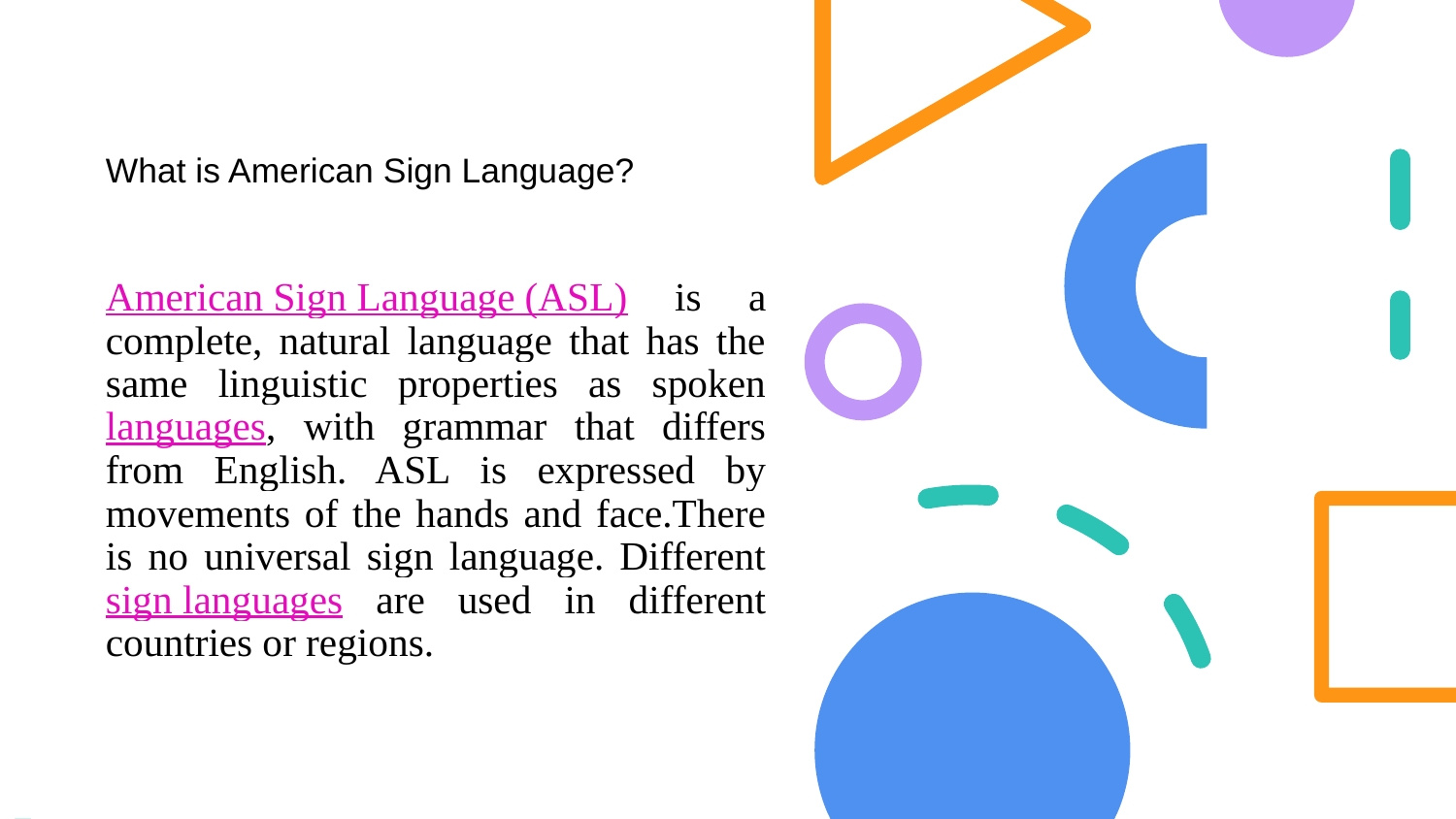

# What is American Sign Language?

American Sign Language (ASL) is a complete, natural language that has the same linguistic properties as spoken languages, with grammar that differs from English. ASL is expressed by movements of the hands and face.There is no universal sign language. Different sign languages are used in different countries or regions.